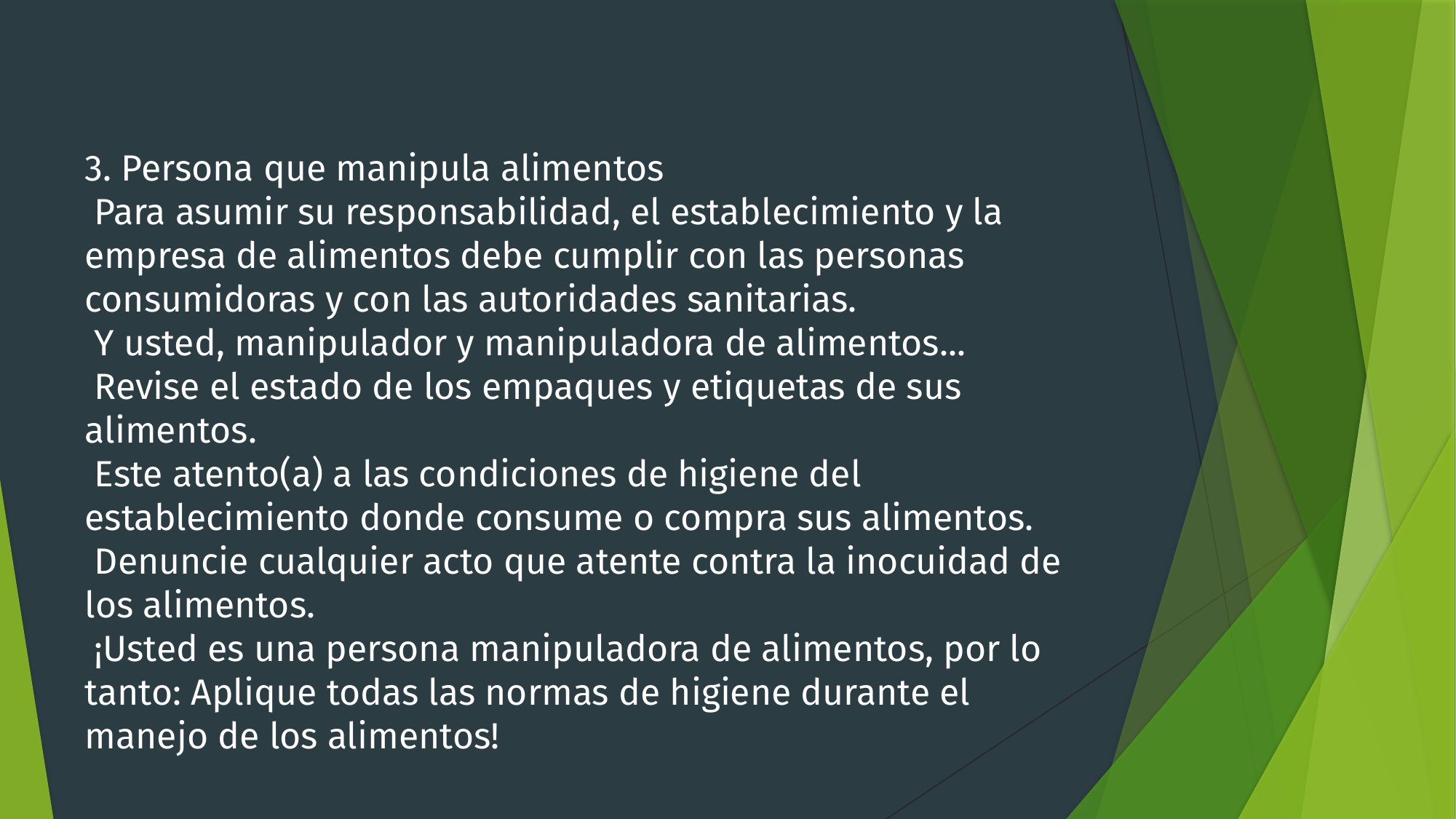

3. Persona que manipula alimentos
 Para asumir su responsabilidad, el establecimiento y la empresa de alimentos debe cumplir con las personas consumidoras y con las autoridades sanitarias.
 Y usted, manipulador y manipuladora de alimentos...
 Revise el estado de los empaques y etiquetas de sus alimentos.
 Este atento(a) a las condiciones de higiene del establecimiento donde consume o compra sus alimentos.
 Denuncie cualquier acto que atente contra la inocuidad de los alimentos.
 ¡Usted es una persona manipuladora de alimentos, por lo tanto: Aplique todas las normas de higiene durante el manejo de los alimentos!